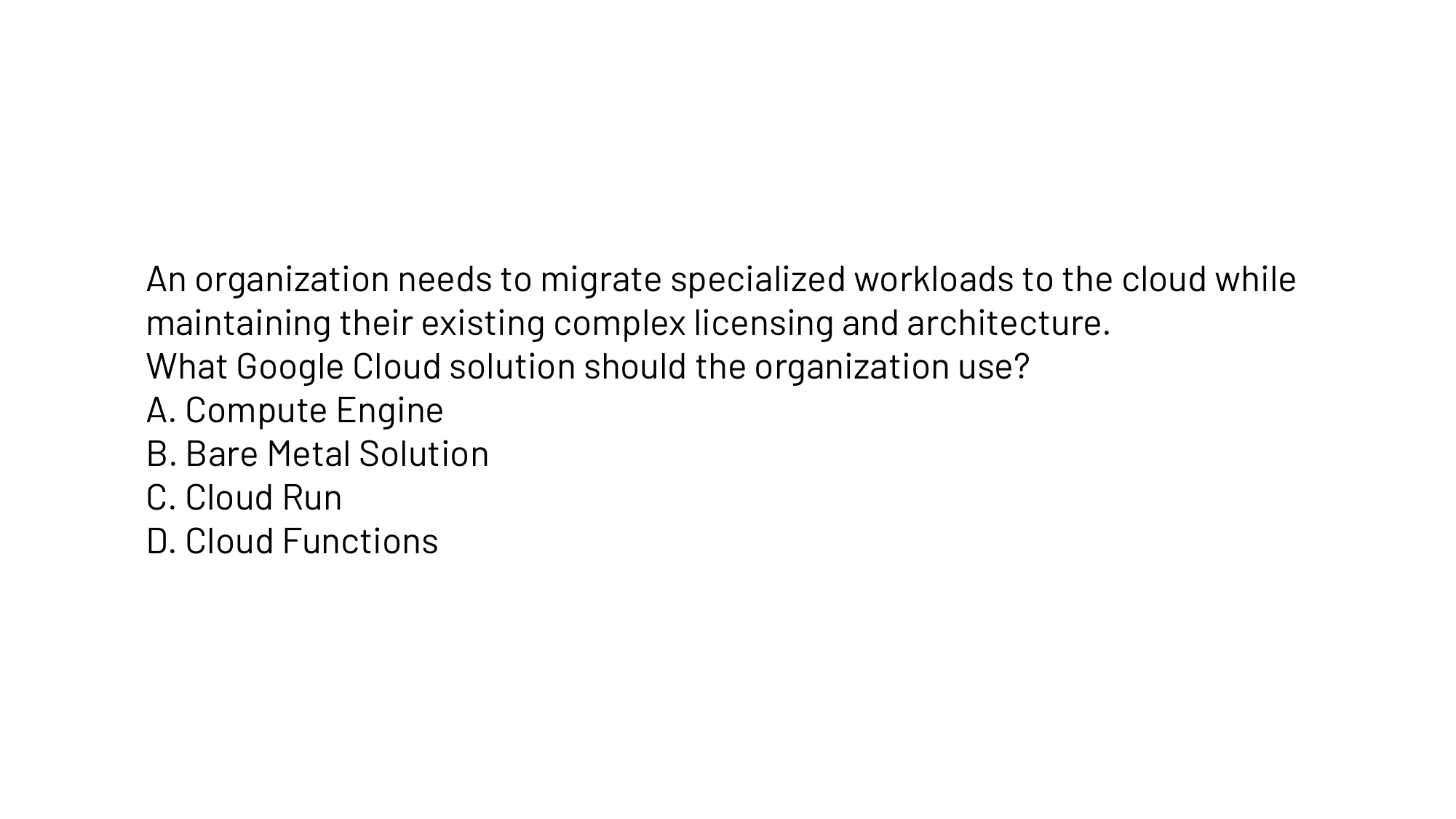

An organization needs to migrate specialized workloads to the cloud while maintaining their existing complex licensing and architecture.
What Google Cloud solution should the organization use?
A. Compute Engine
B. Bare Metal Solution
C. Cloud Run
D. Cloud Functions